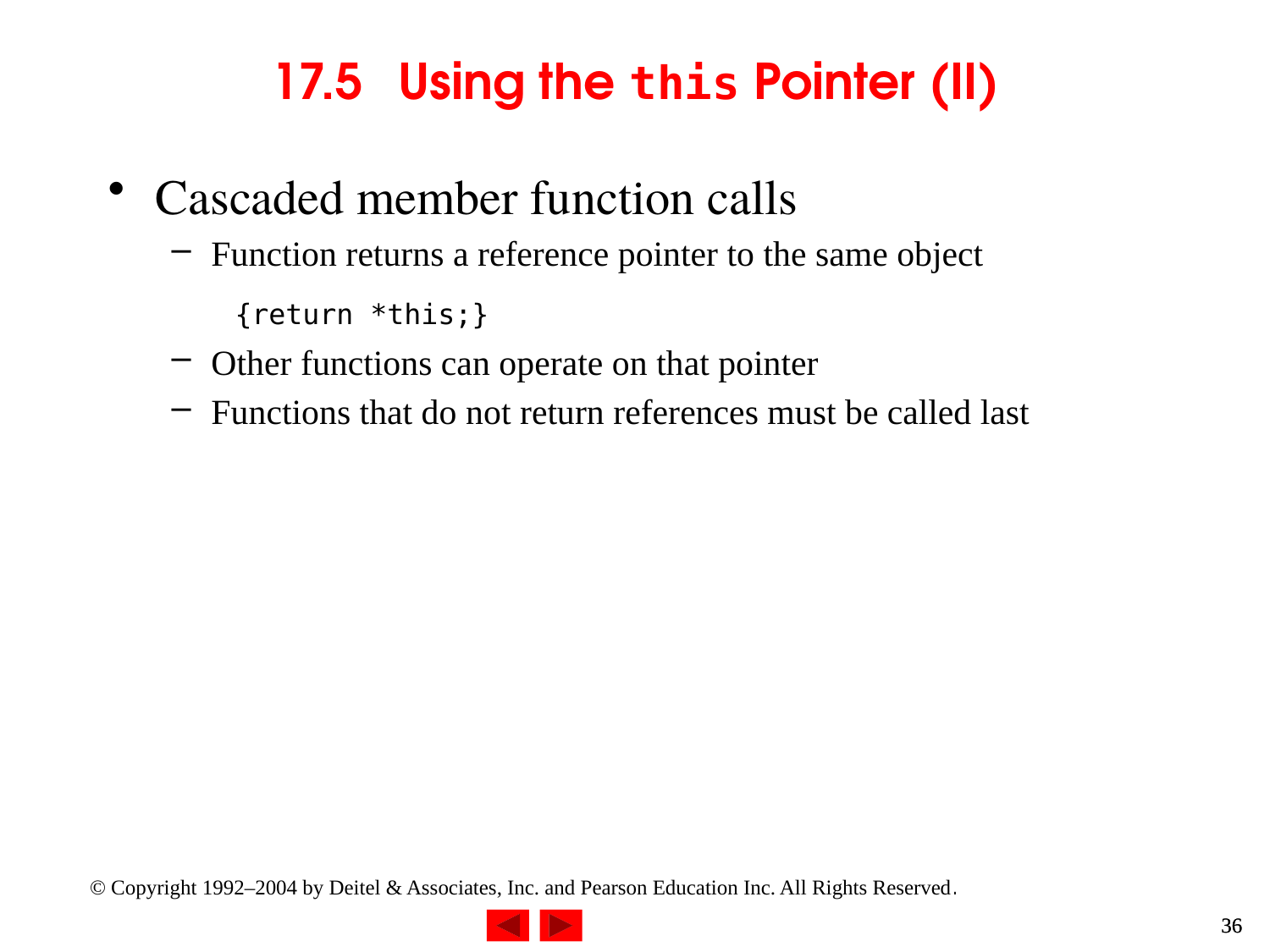

# 17.5	Using the this Pointer (II)
Cascaded member function calls
Function returns a reference pointer to the same object
{return *this;}
Other functions can operate on that pointer
Functions that do not return references must be called last